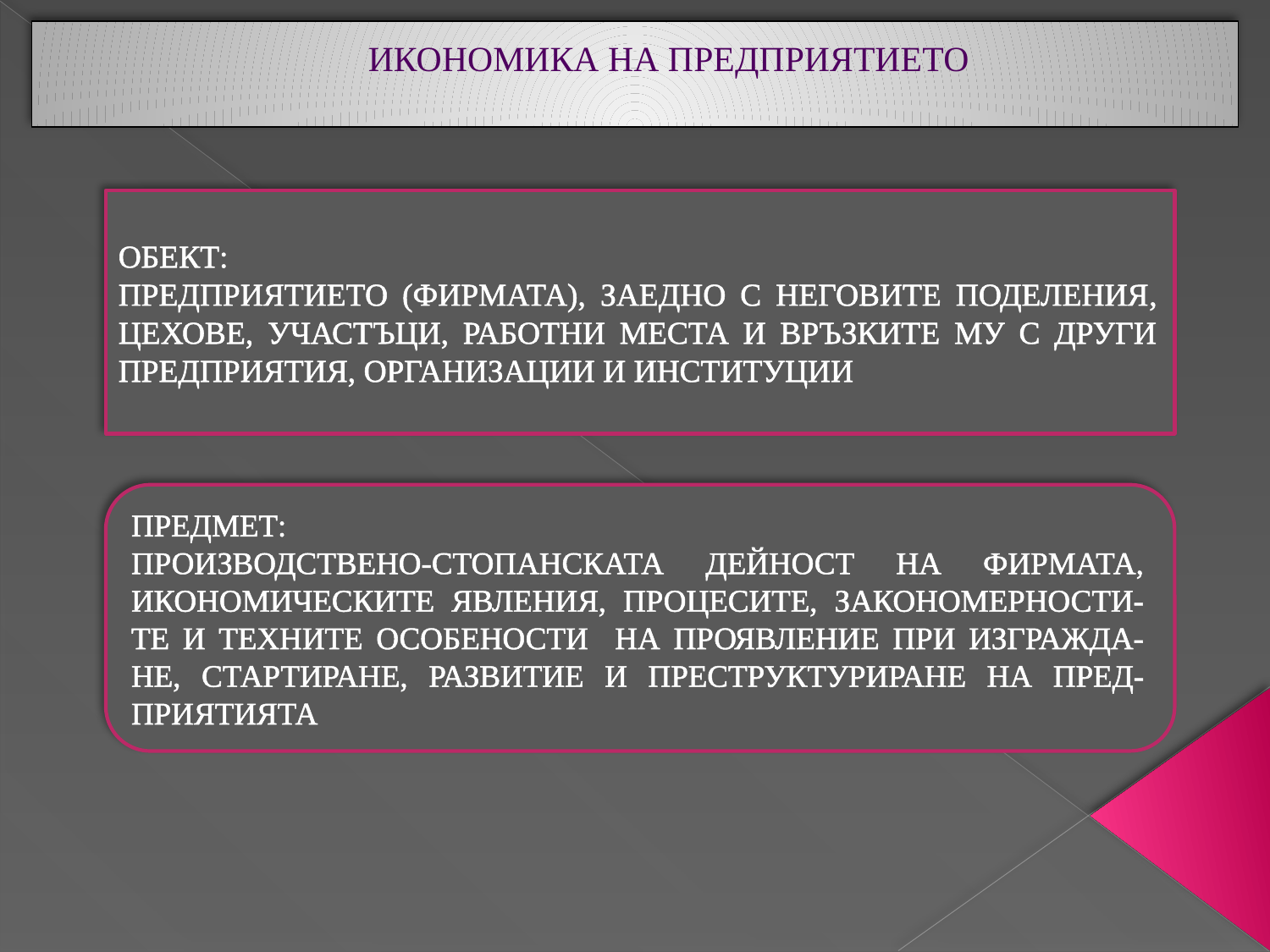

# ИКОНОМИКА НА ПРЕДПРИЯТИЕТО
ОБЕКТ:
ПРЕДПРИЯТИЕТО (ФИРМАТА), ЗАЕДНО С НЕГОВИТЕ ПОДЕЛЕНИЯ, ЦЕХОВЕ, УЧАСТЪЦИ, РАБОТНИ МЕСТА И ВРЪЗКИТЕ МУ С ДРУГИ ПРЕДПРИЯТИЯ, ОРГАНИЗАЦИИ И ИНСТИТУЦИИ
ПРЕДМЕТ:
ПРОИЗВОДСТВЕНО-СТОПАНСКАТА ДЕЙНОСТ НА ФИРМАТА, ИКОНОМИЧЕСКИТЕ ЯВЛЕНИЯ, ПРОЦЕСИТЕ, ЗАКОНОМЕРНОСТИ-ТЕ И ТЕХНИТЕ ОСОБЕНОСТИ  НА ПРОЯВЛЕНИЕ ПРИ ИЗГРАЖДА-НЕ, СТАРТИРАНЕ, РАЗВИТИЕ И ПРЕСТРУКТУРИРАНЕ НА ПРЕД-ПРИЯТИЯТА